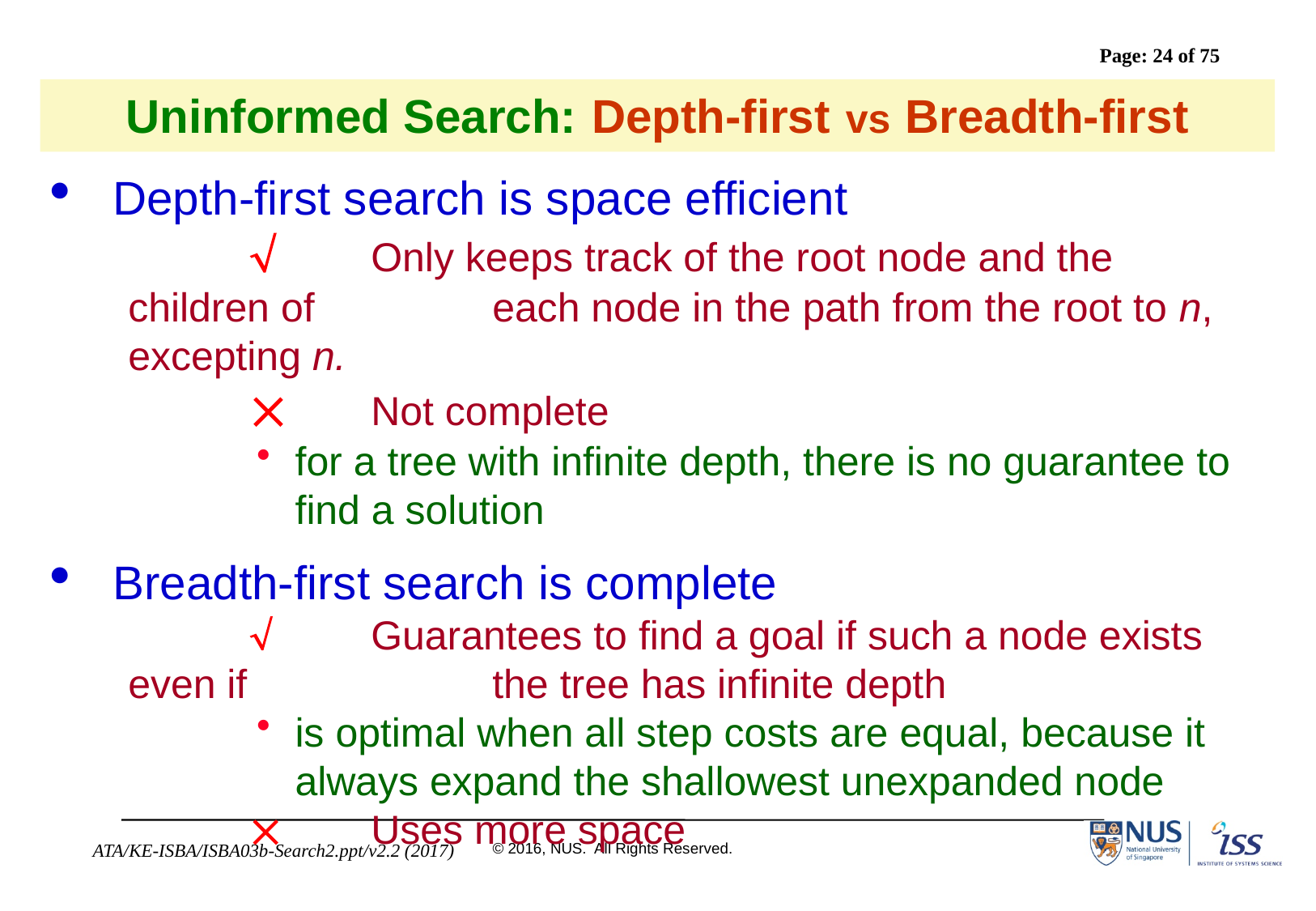

# Uninformed Search: Depth-first vs Breadth-first
Depth-first search is space efficient
	√	Only keeps track of the root node and the children of 		each node in the path from the root to n, excepting n.
	×  	Not complete
for a tree with infinite depth, there is no guarantee to find a solution
Breadth-first search is complete
	√  	Guarantees to find a goal if such a node exists even if 		the tree has infinite depth
is optimal when all step costs are equal, because it always expand the shallowest unexpanded node
	×  	Uses more space